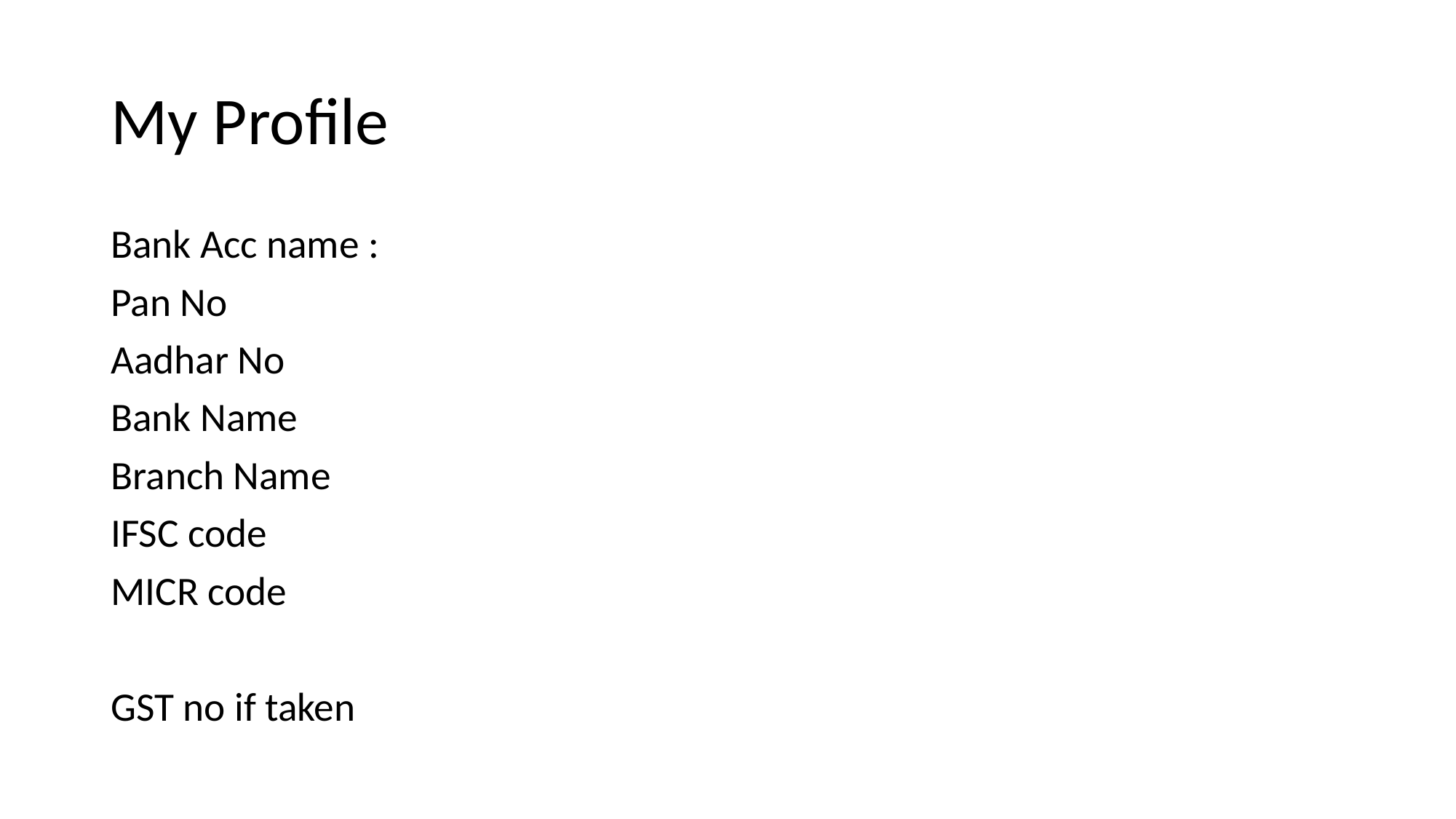

# My Profile
Bank Acc name :
Pan No
Aadhar No
Bank Name
Branch Name
IFSC code
MICR code

GST no if taken